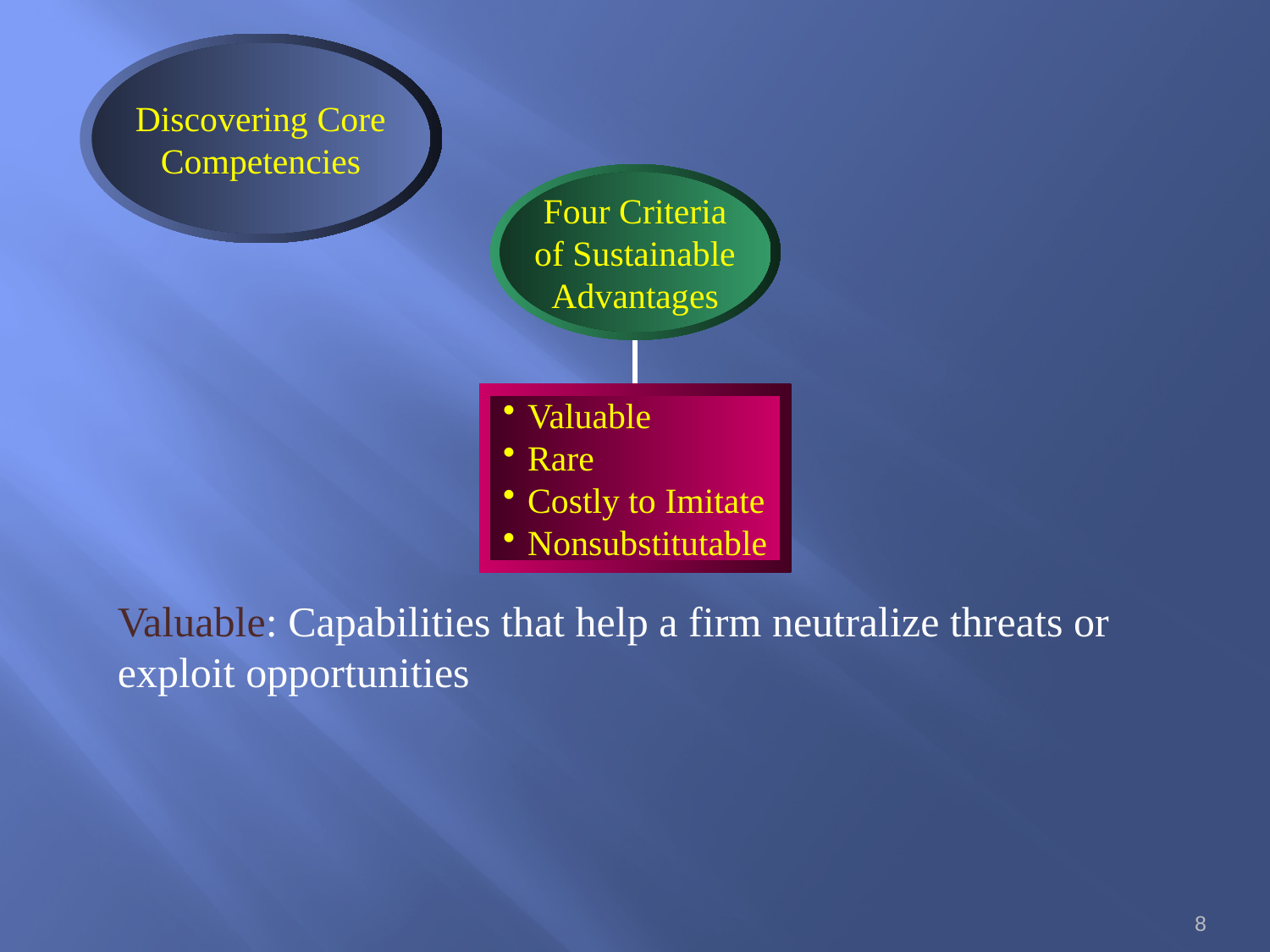

Discovering Core
Competencies

Four Criteria
of Sustainable
Advantages

Valuable
Rare
Costly to Imitate
Nonsubstitutable
Valuable: Capabilities that help a firm neutralize threats or exploit opportunities
8